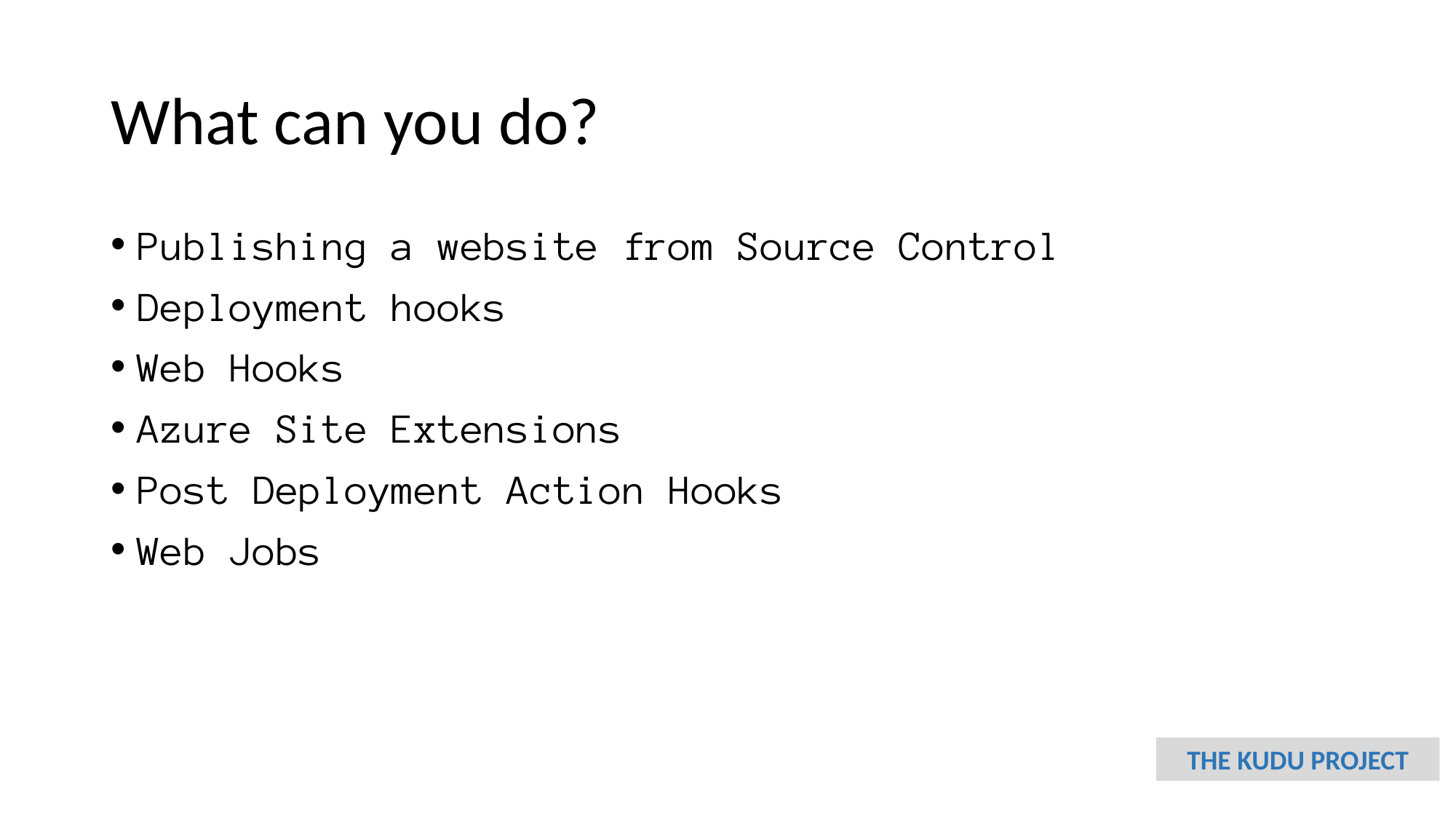

# What can you do?
Publishing a website from Source Control
Deployment hooks
Web Hooks
Azure Site Extensions
Post Deployment Action Hooks
Web Jobs
THE KUDU PROJECT